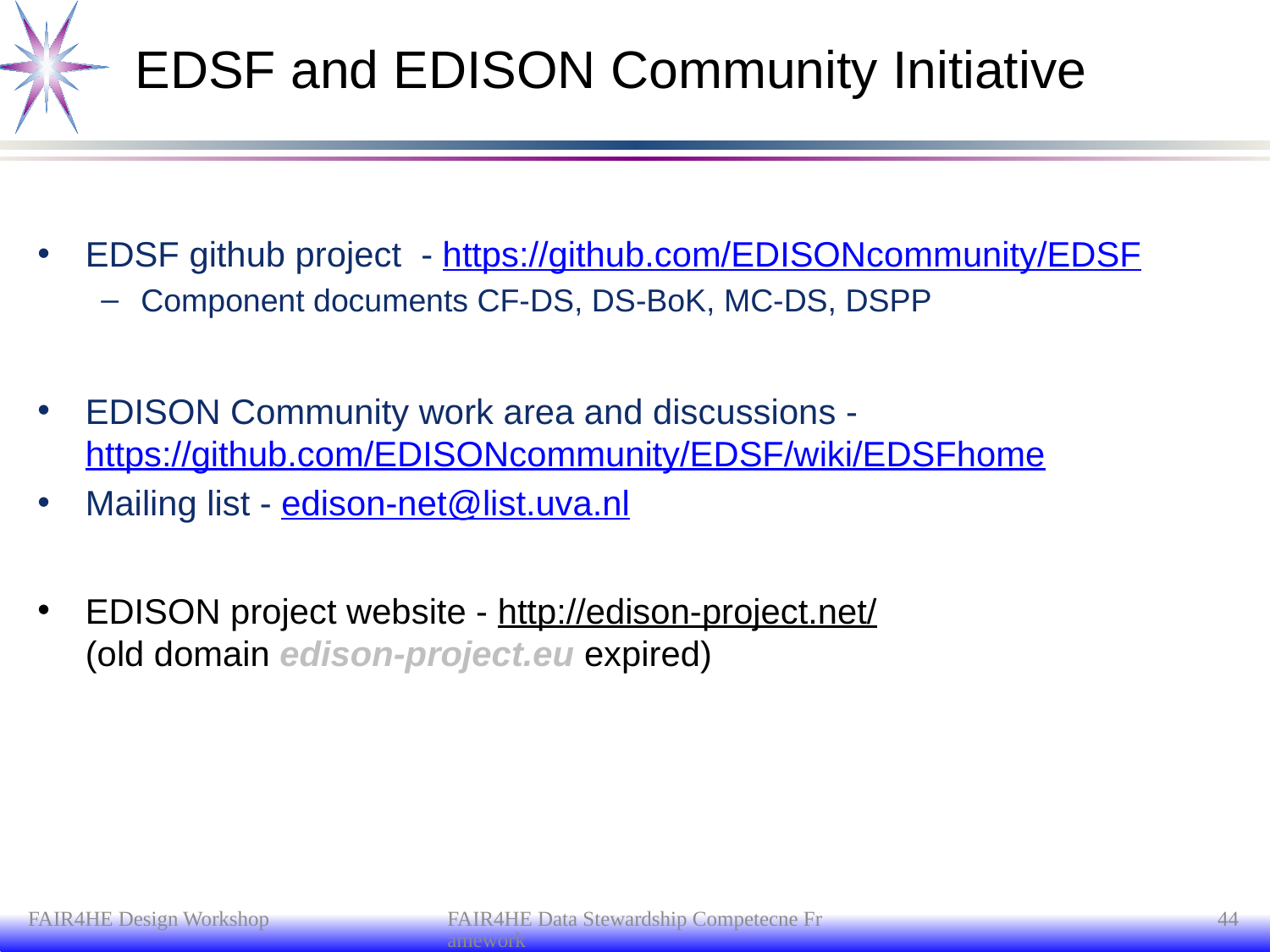

# EDSF and EDISON Community Initiative

EDSF github project  - https://github.com/EDISONcommunity/EDSF
Component documents CF-DS, DS-BoK, MC-DS, DSPP

EDISON Community work area and discussions - https://github.com/EDISONcommunity/EDSF/wiki/EDSFhome
Mailing list - edison-net@list.uva.nl

EDISON project website - http://edison-project.net/
(old domain edison-project.eu expired)

FAIR4HE Design Workshop
FAIR4HE Data Stewardship Competecne Framework
44